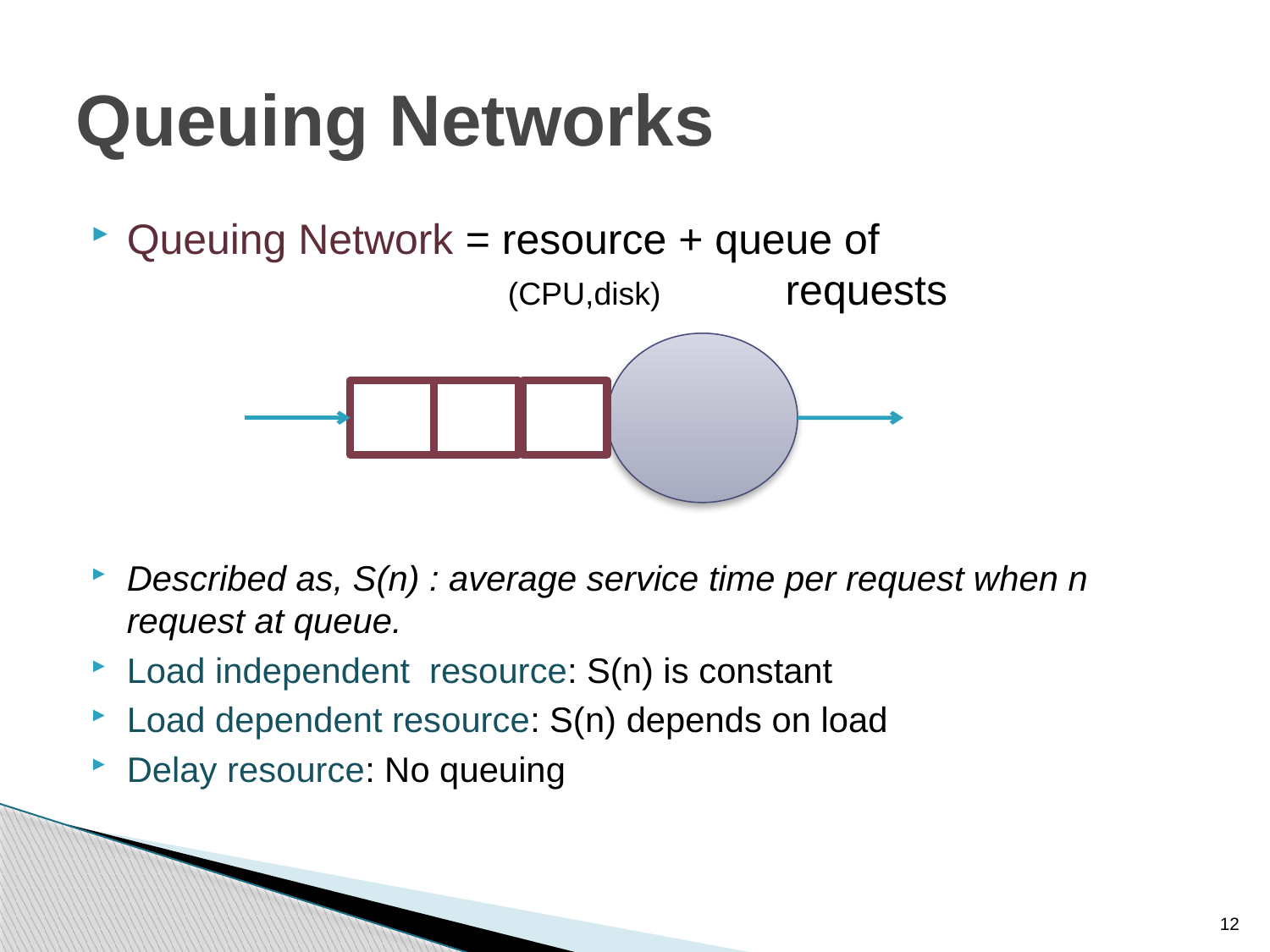

# Queuing Networks
Queuing Network = resource + queue of 					(CPU,disk)	  requests

Described as, S(n) : average service time per request when n request at queue.
Load independent  resource: S(n) is constant
Load dependent resource: S(n) depends on load
Delay resource: No queuing

12